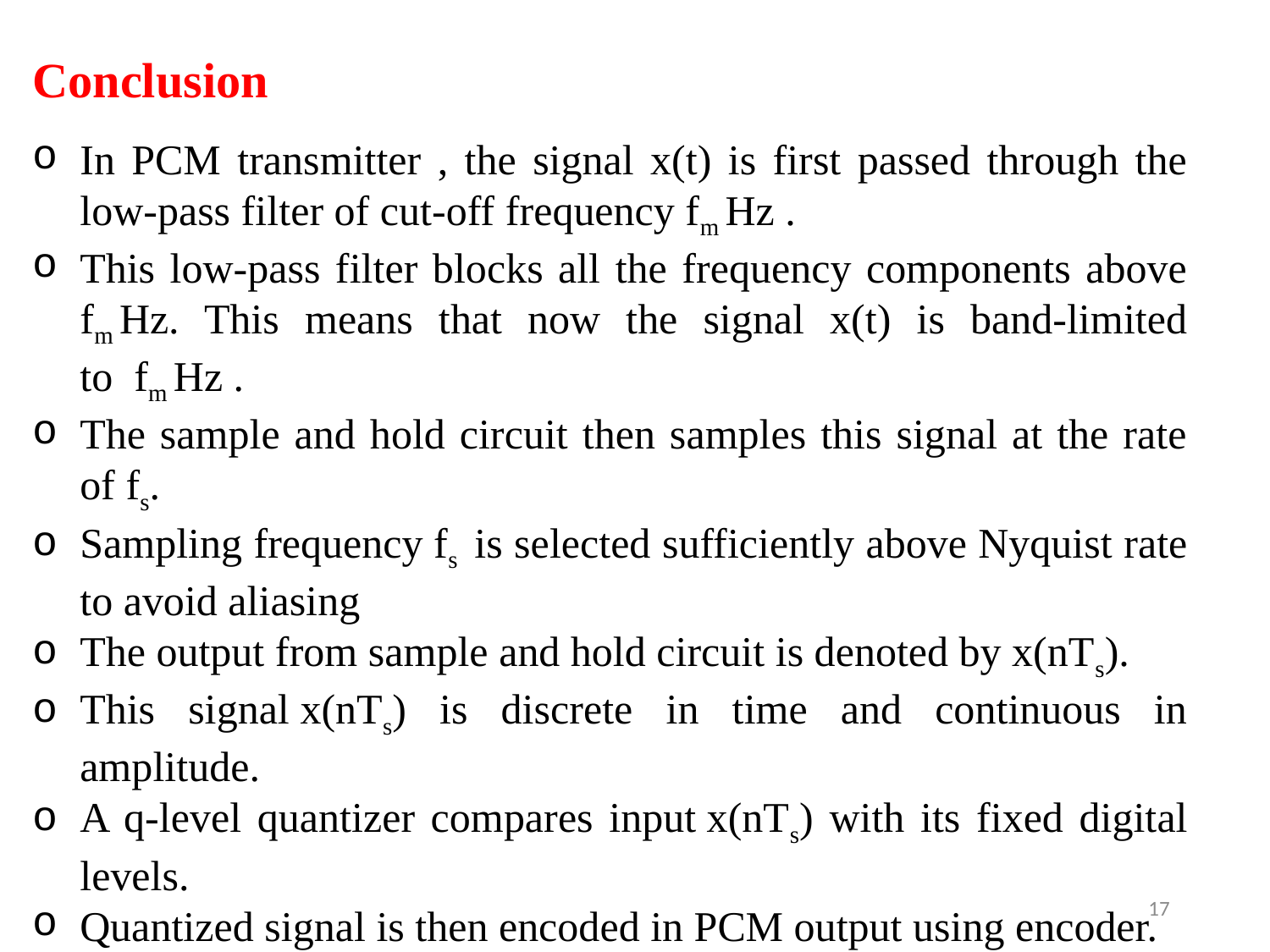

Conclusion
In PCM transmitter , the signal x(t) is first passed through the low-pass filter of cut-off frequency fm Hz .
This low-pass filter blocks all the frequency components above fm Hz. This means that now the signal x(t) is band-limited to  fm Hz .
The sample and hold circuit then samples this signal at the rate of fs.
Sampling frequency fs  is selected sufficiently above Nyquist rate to avoid aliasing
The output from sample and hold circuit is denoted by x(nTs).
This signal x(nTs) is discrete in time and continuous in amplitude.
A q-level quantizer compares input x(nTs) with its fixed digital levels.
Quantized signal is then encoded in PCM output using encoder.

17